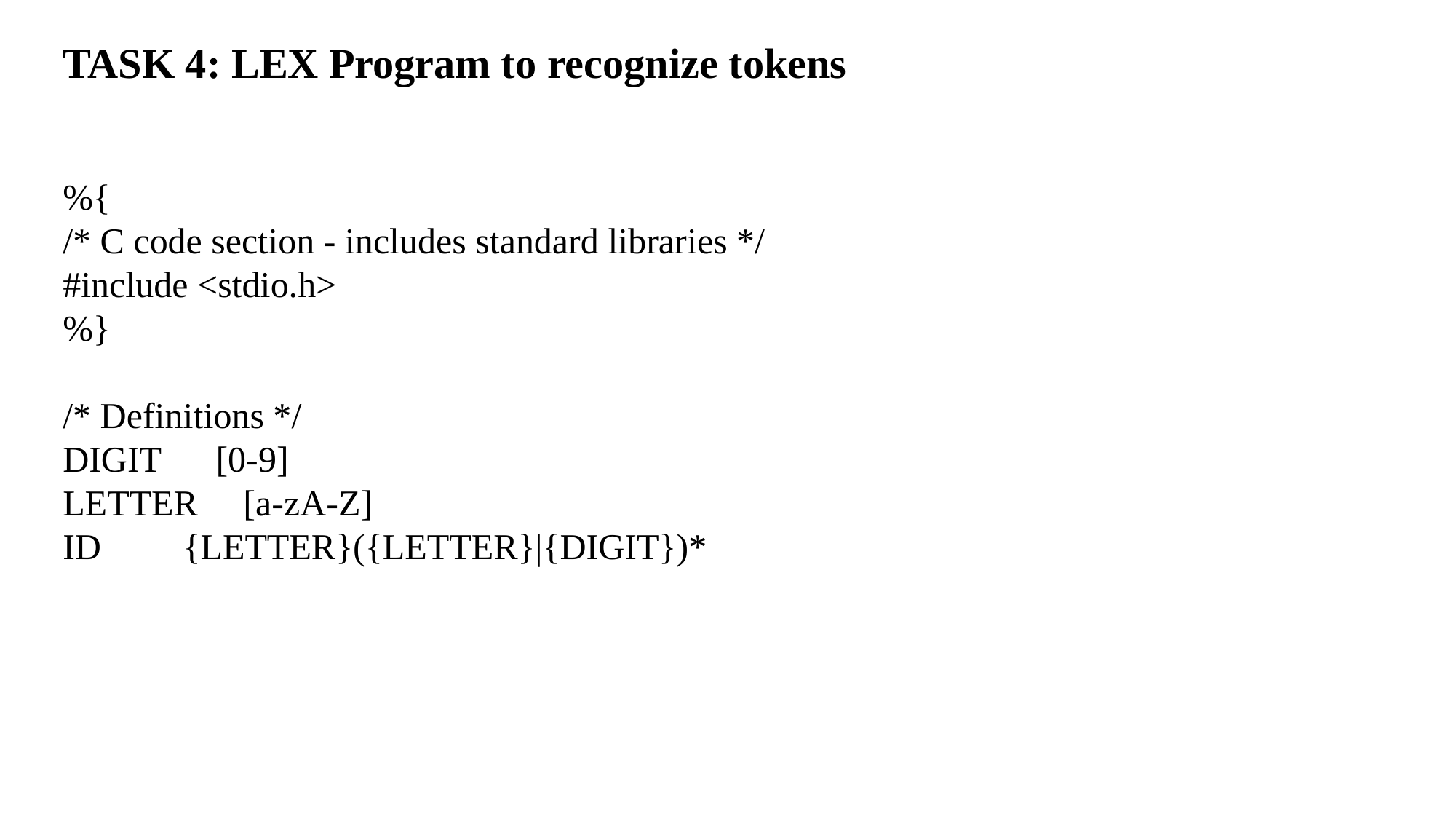

TASK 4: LEX Program to recognize tokens

%{
/* C code section - includes standard libraries */
#include <stdio.h>
%}

/* Definitions */
DIGIT      [0-9]
LETTER     [a-zA-Z]
ID         {LETTER}({LETTER}|{DIGIT})*